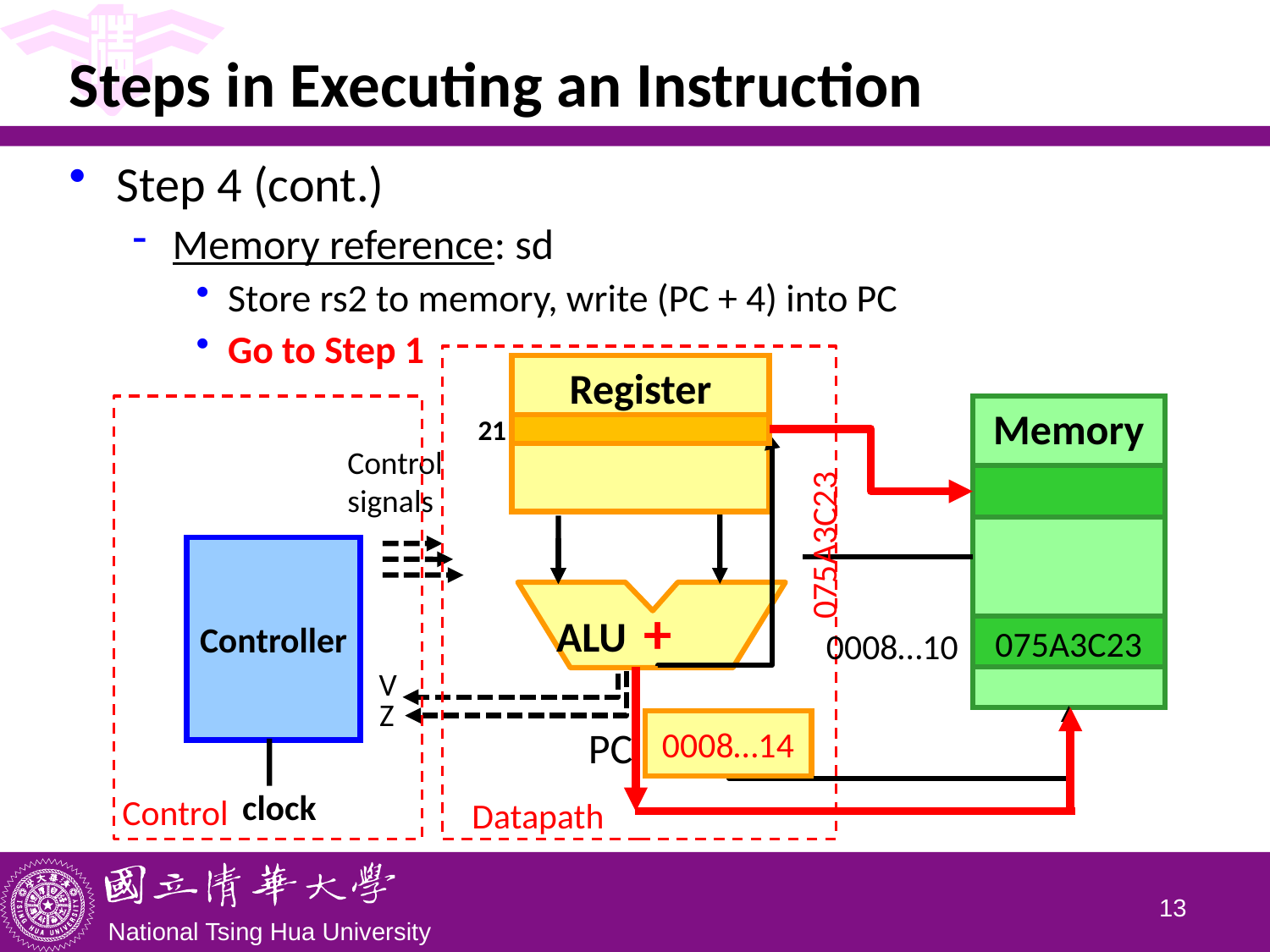

# Steps in Executing an Instruction
Step 4 (cont.)
Memory reference: sd
Store rs2 to memory, write (PC + 4) into PC
Go to Step 1

Register

Memory
21

Control signals

075A3C23
Controller

+
ALU
075A3C23
0008…10
V
Z
0008…14
0008…10
PC

Control
Datapath
clock
13